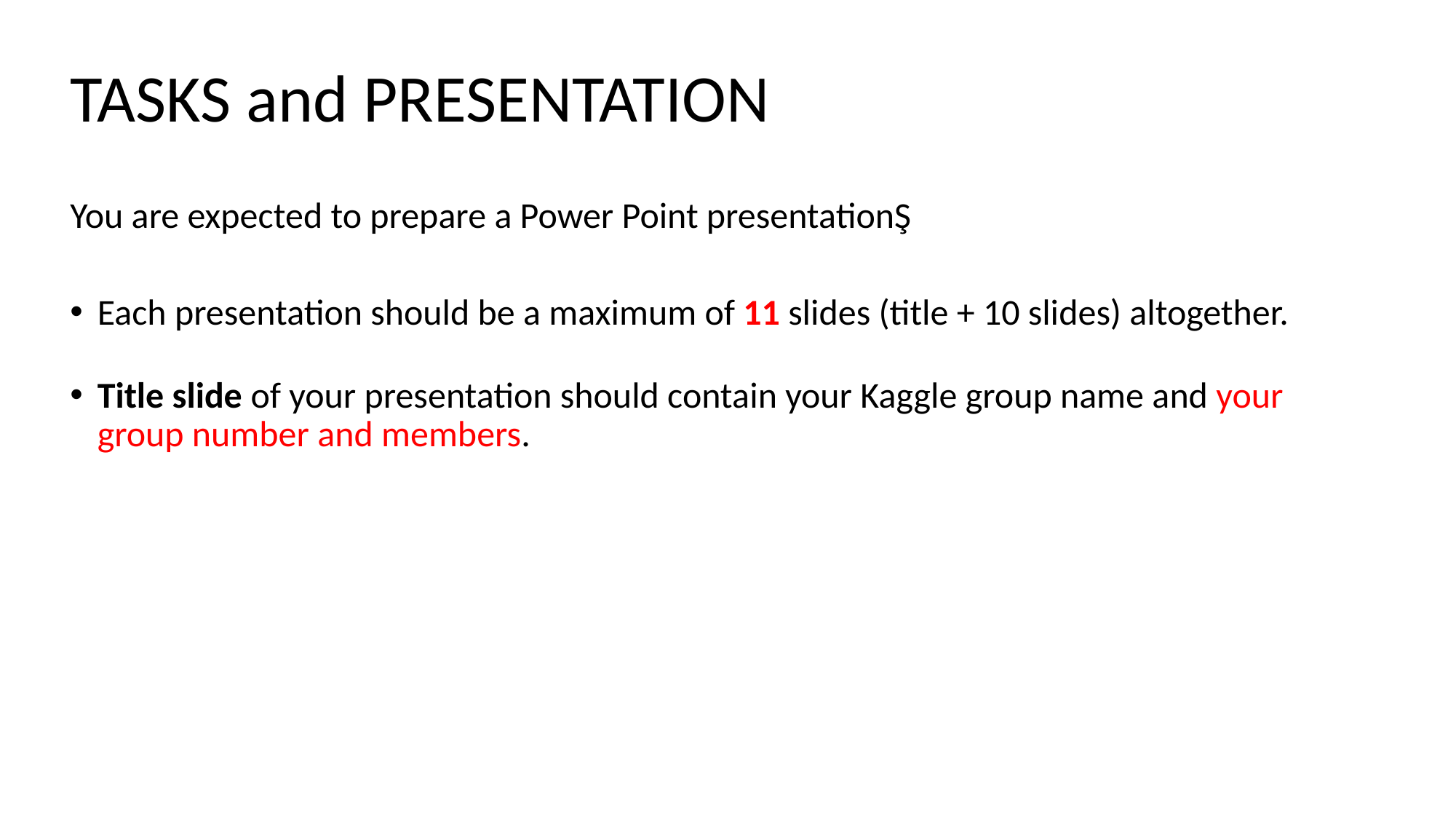

# TASKS and PRESENTATION
You are expected to prepare a Power Point presentationŞ

Each presentation should be a maximum of 11 slides (title + 10 slides) altogether.

Title slide of your presentation should contain your Kaggle group name and your group number and members.